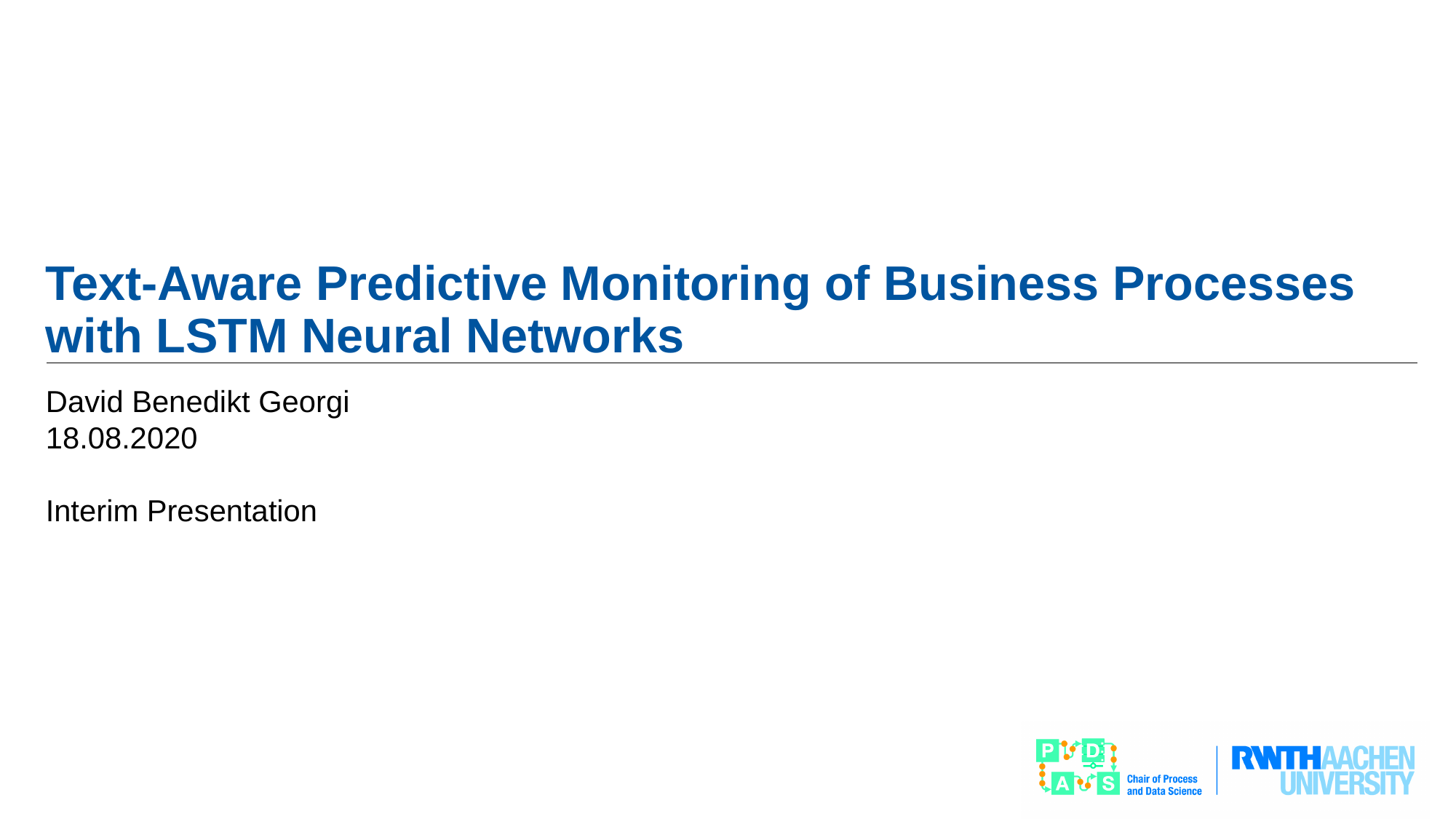

# Text-Aware Predictive Monitoring of Business Processes with LSTM Neural Networks
David Benedikt Georgi
18.08.2020

Interim Presentation